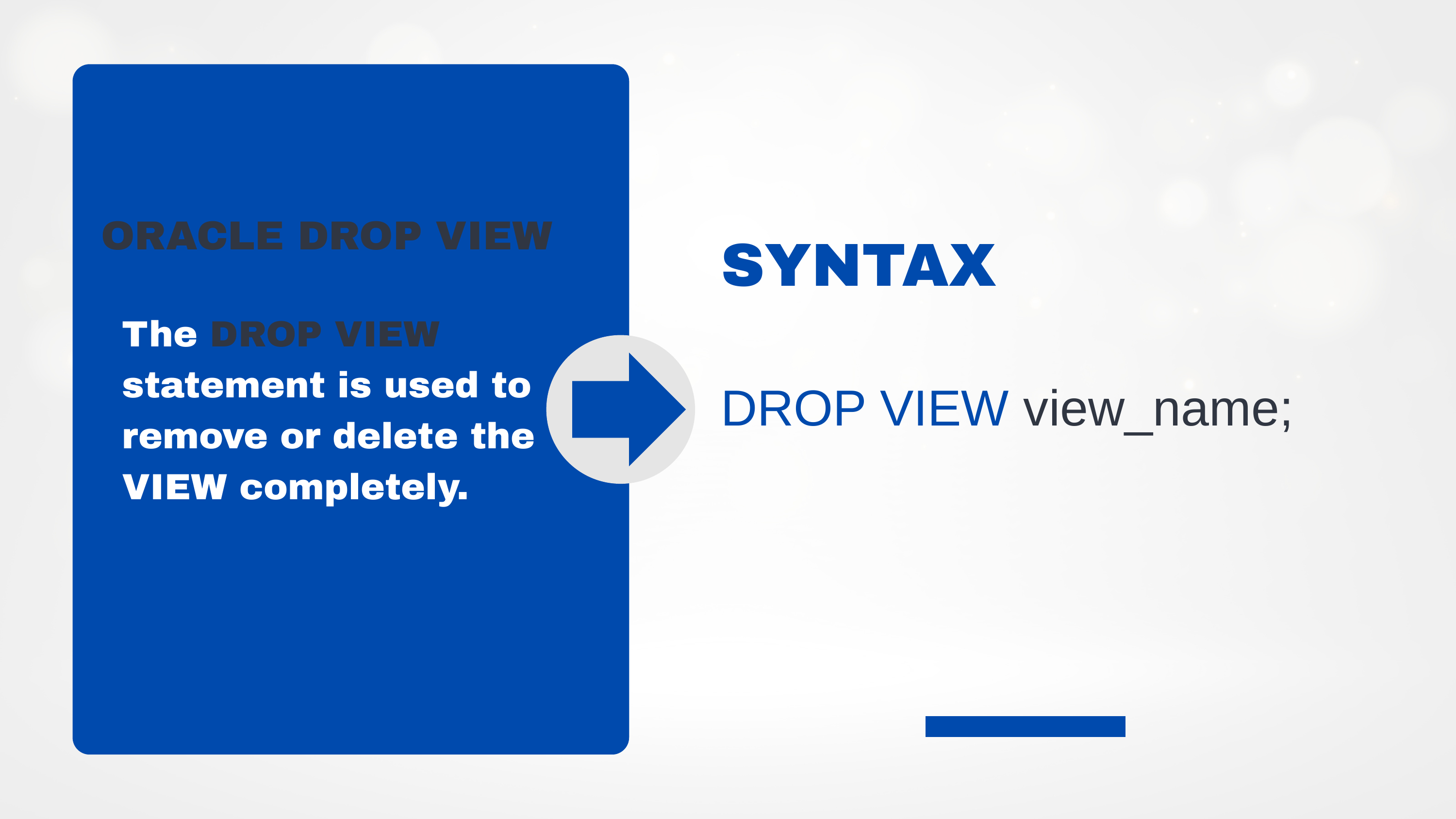

ORACLE DROP VIEW

SYNTAX
The DROP VIEW statement is used to remove or delete the VIEW completely.

DROP VIEW view_name;